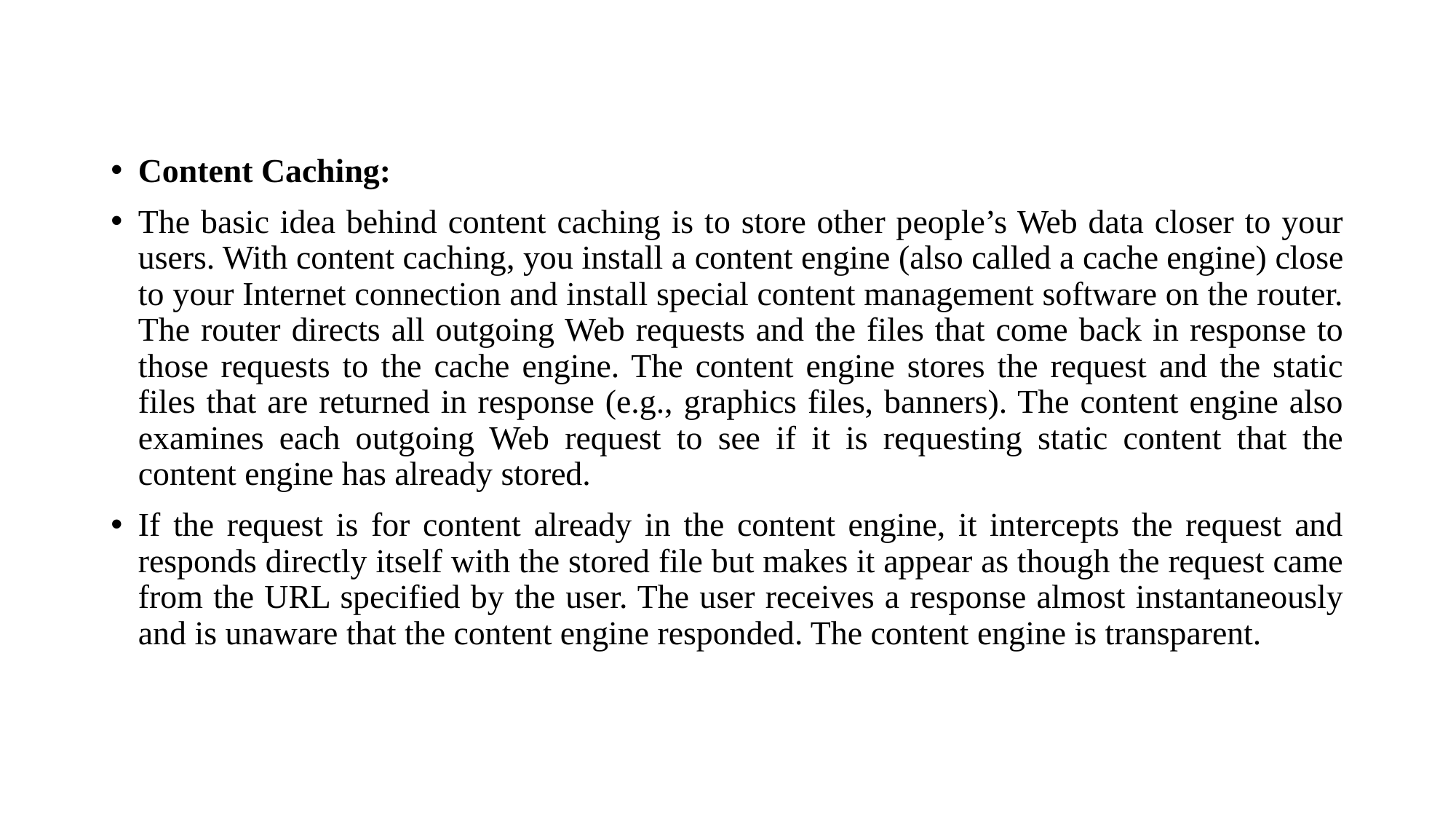

#
Content Caching:
The basic idea behind content caching is to store other people’s Web data closer to your users. With content caching, you install a content engine (also called a cache engine) close to your Internet connection and install special content management software on the router. The router directs all outgoing Web requests and the files that come back in response to those requests to the cache engine. The content engine stores the request and the static files that are returned in response (e.g., graphics files, banners). The content engine also examines each outgoing Web request to see if it is requesting static content that the content engine has already stored.
If the request is for content already in the content engine, it intercepts the request and responds directly itself with the stored file but makes it appear as though the request came from the URL specified by the user. The user receives a response almost instantaneously and is unaware that the content engine responded. The content engine is transparent.